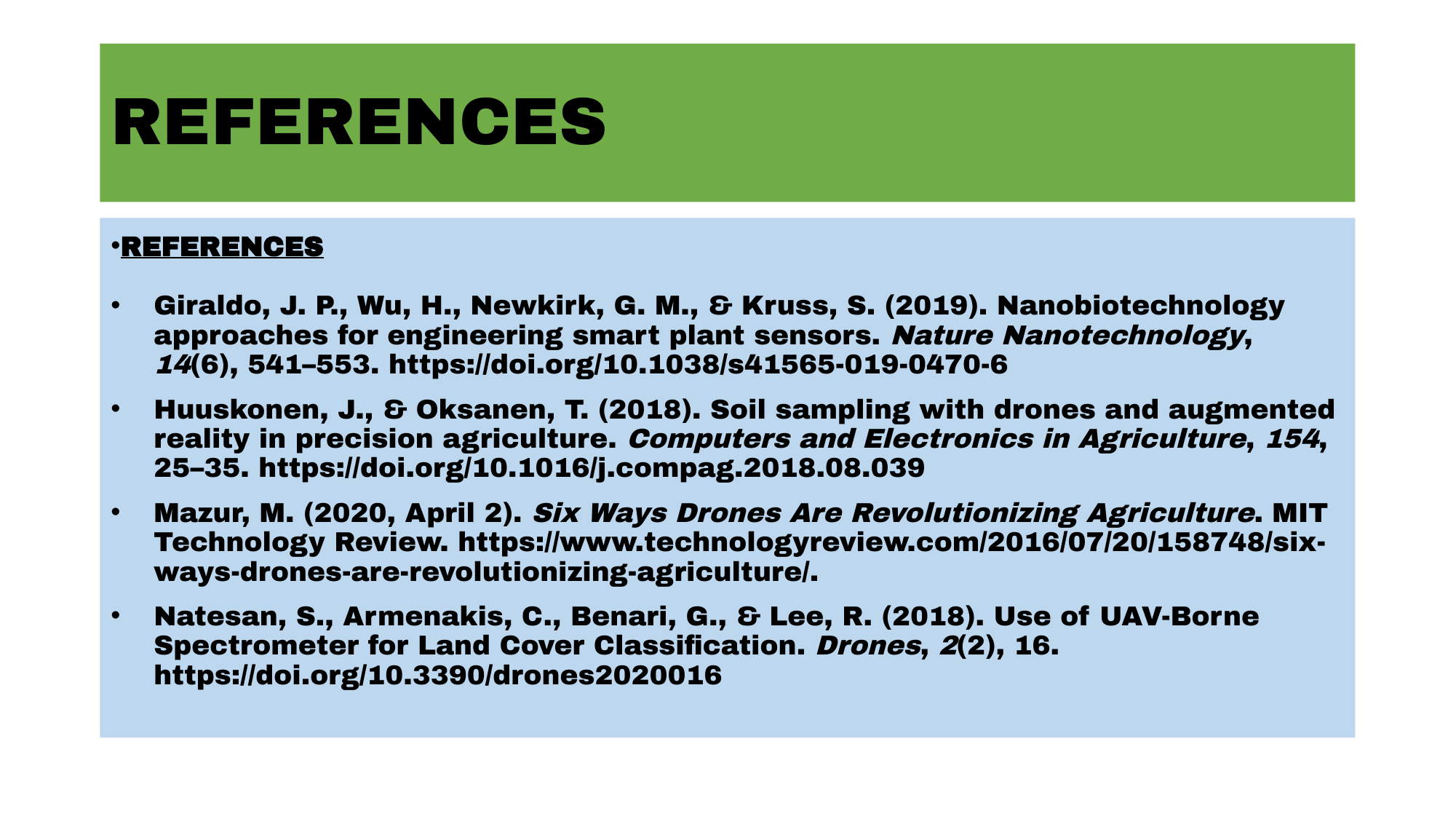

# REFERENCES
REFERENCES
Giraldo, J. P., Wu, H., Newkirk, G. M., & Kruss, S. (2019). Nanobiotechnology approaches for engineering smart plant sensors. Nature Nanotechnology, 14(6), 541–553. https://doi.org/10.1038/s41565-019-0470-6
Huuskonen, J., & Oksanen, T. (2018). Soil sampling with drones and augmented reality in precision agriculture. Computers and Electronics in Agriculture, 154, 25–35. https://doi.org/10.1016/j.compag.2018.08.039
Mazur, M. (2020, April 2). Six Ways Drones Are Revolutionizing Agriculture. MIT Technology Review. https://www.technologyreview.com/2016/07/20/158748/six-ways-drones-are-revolutionizing-agriculture/.
Natesan, S., Armenakis, C., Benari, G., & Lee, R. (2018). Use of UAV-Borne Spectrometer for Land Cover Classification. Drones, 2(2), 16. https://doi.org/10.3390/drones2020016